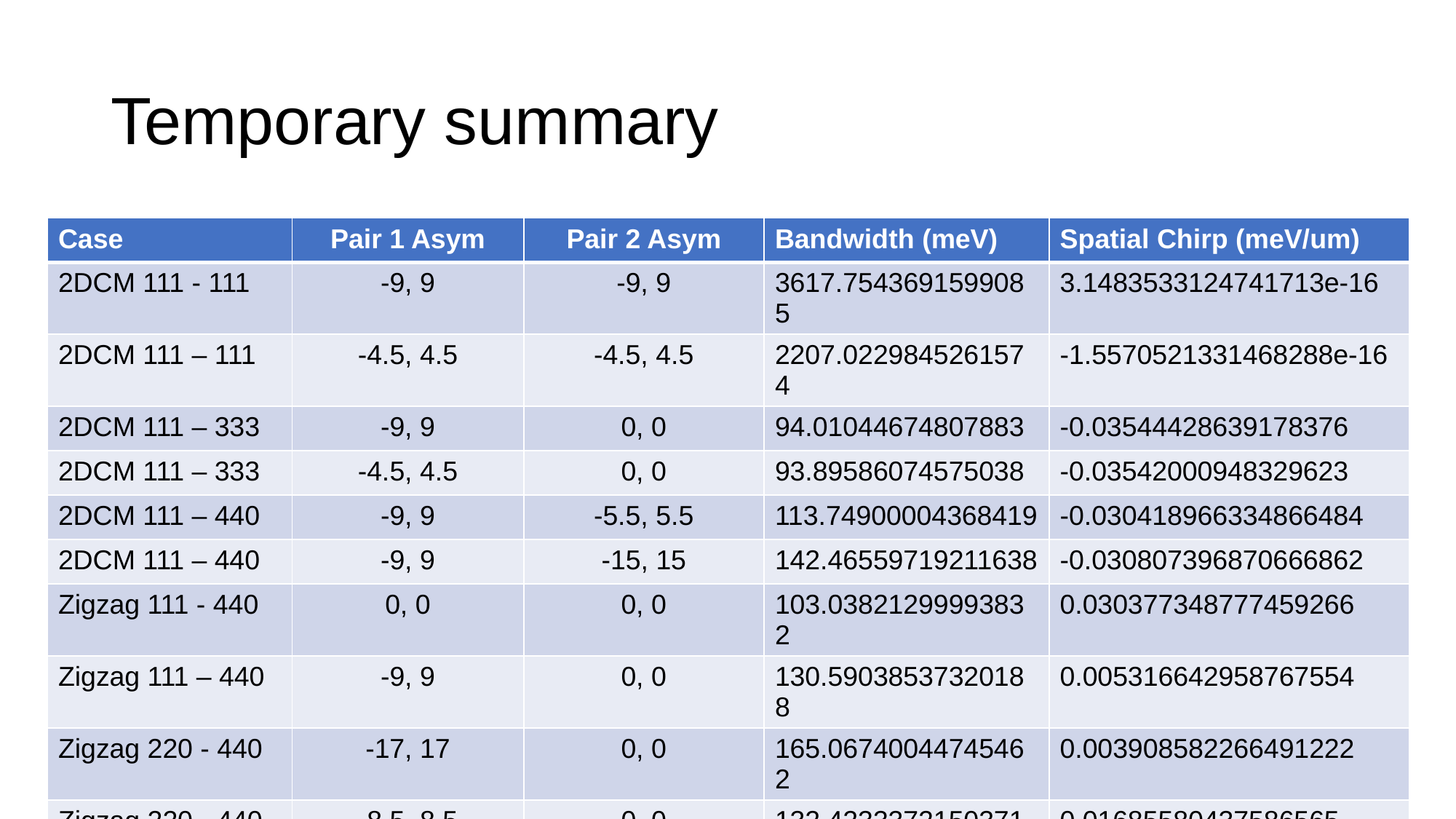

# Temporary summary
| Case | Pair 1 Asym | Pair 2 Asym | Bandwidth (meV) | Spatial Chirp (meV/um) |
| --- | --- | --- | --- | --- |
| 2DCM 111 - 111 | -9, 9 | -9, 9 | 3617.7543691599085 | 3.1483533124741713e-16 |
| 2DCM 111 – 111 | -4.5, 4.5 | -4.5, 4.5 | 2207.0229845261574 | -1.5570521331468288e-16 |
| 2DCM 111 – 333 | -9, 9 | 0, 0 | 94.01044674807883 | -0.03544428639178376 |
| 2DCM 111 – 333 | -4.5, 4.5 | 0, 0 | 93.89586074575038 | -0.03542000948329623 |
| 2DCM 111 – 440 | -9, 9 | -5.5, 5.5 | 113.74900004368419 | -0.030418966334866484 |
| 2DCM 111 – 440 | -9, 9 | -15, 15 | 142.46559719211638 | -0.030807396870666862 |
| Zigzag 111 - 440 | 0, 0 | 0, 0 | 103.03821299993832 | 0.030377348777459266 |
| Zigzag 111 – 440 | -9, 9 | 0, 0 | 130.59038537320188 | 0.005316642958767554 |
| Zigzag 220 - 440 | -17, 17 | 0, 0 | 165.06740044745462 | 0.003908582266491222 |
| Zigzag 220 - 440 | -8.5, 8.5 | 0, 0 | 132.42333721503715 | 0.01685580437586565 |